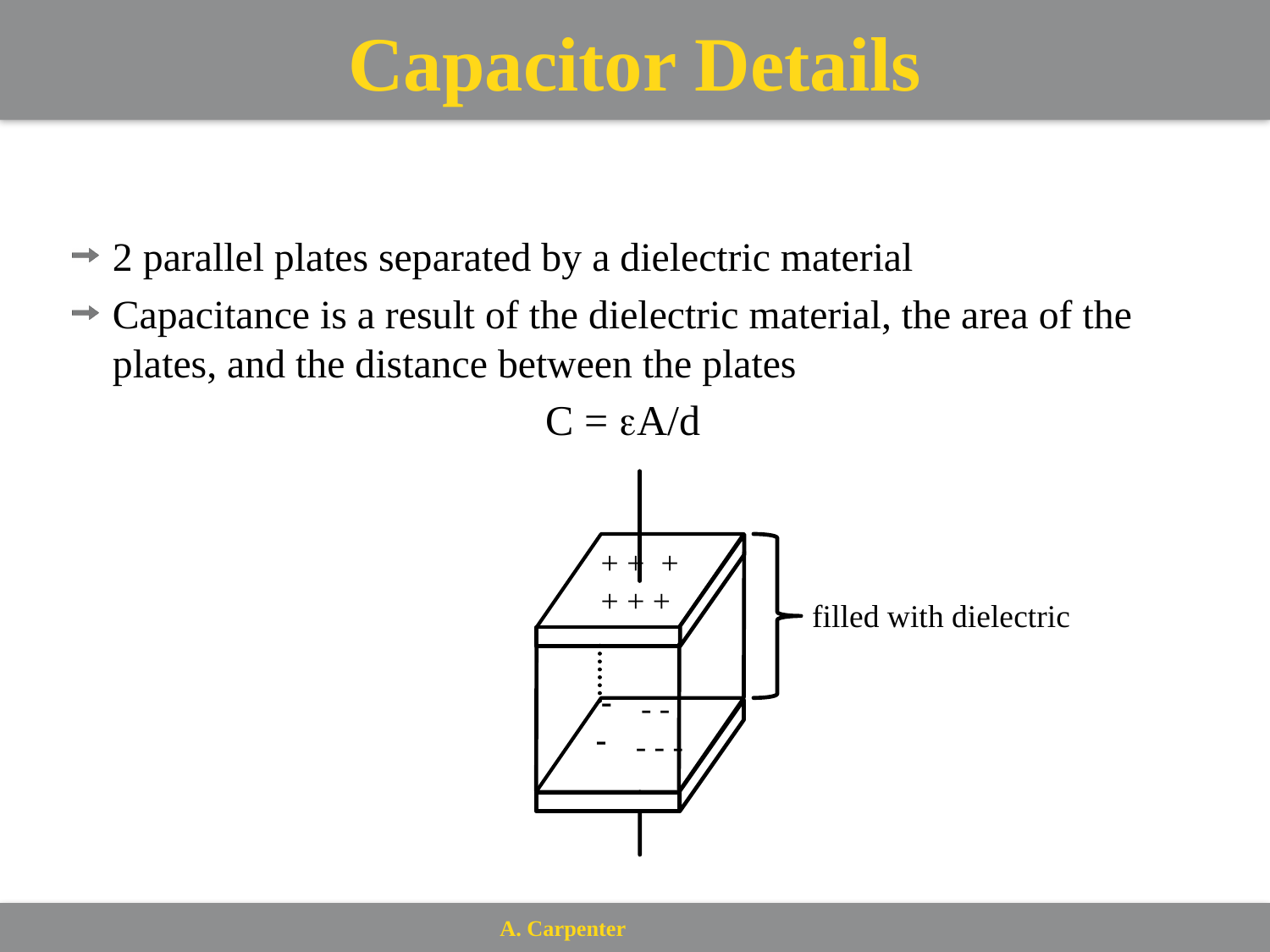

# Capacitor Details
2 parallel plates separated by a dielectric material
Capacitance is a result of the dielectric material, the area of the plates, and the distance between the plates

C = εA/d
+ +  + + + +

+ +  + + + +

filled with dielectric

- -
- - -